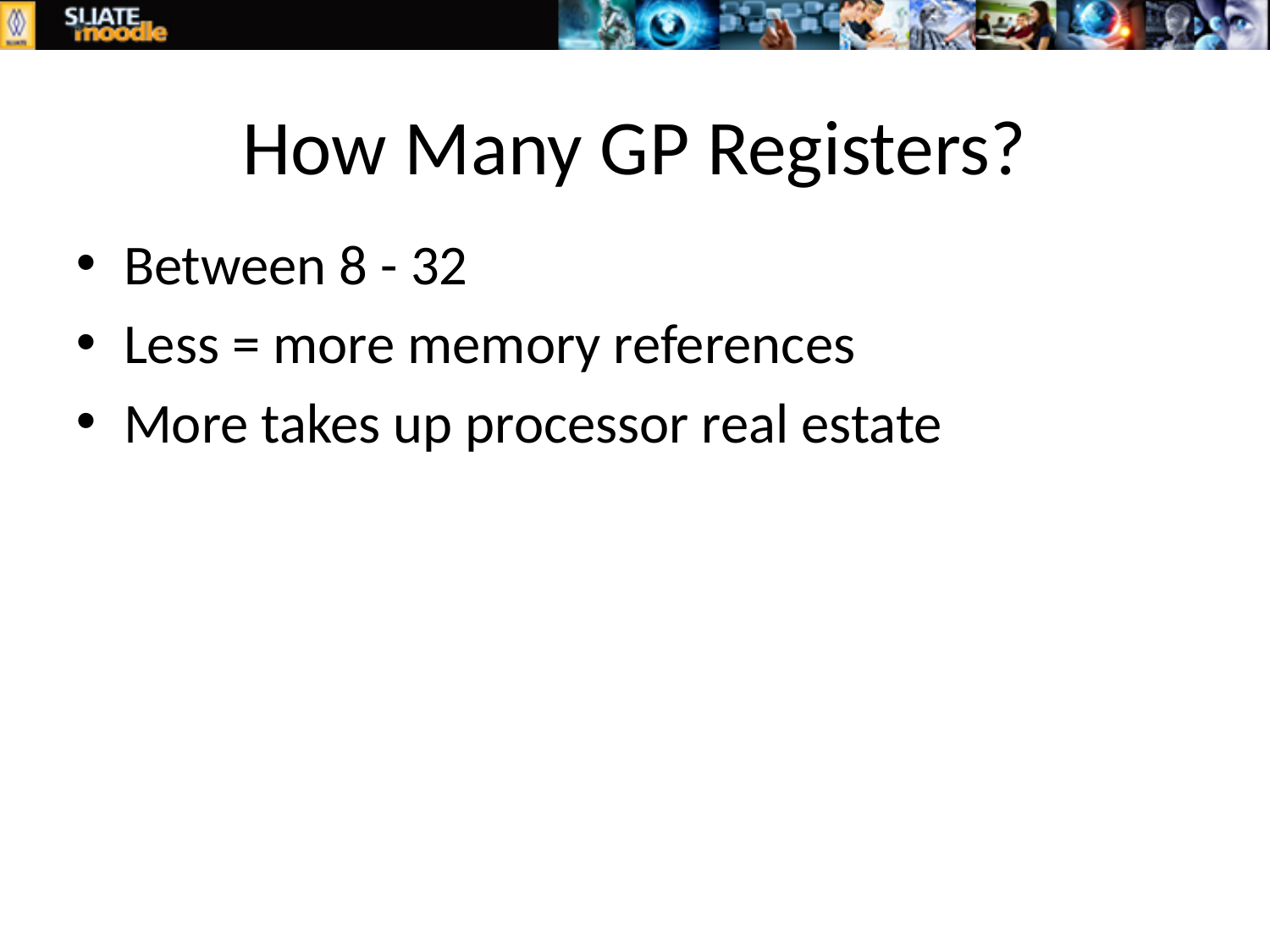

# How Many GP Registers?
Between 8 - 32
Less = more memory references
More takes up processor real estate